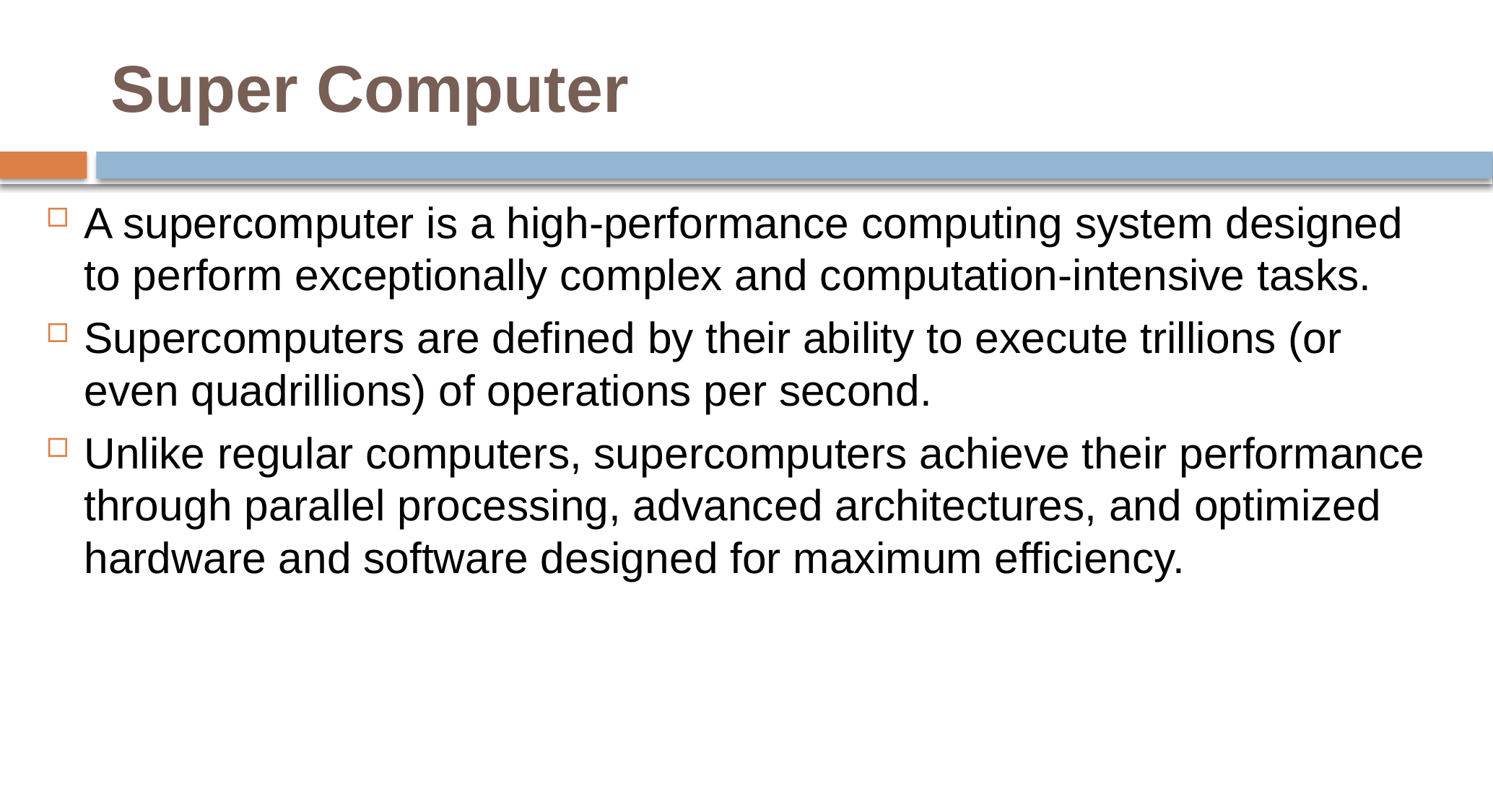

# Super Computer
A supercomputer is a high-performance computing system designed to perform exceptionally complex and computation-intensive tasks.
Supercomputers are defined by their ability to execute trillions (or even quadrillions) of operations per second.
Unlike regular computers, supercomputers achieve their performance through parallel processing, advanced architectures, and optimized hardware and software designed for maximum efficiency.